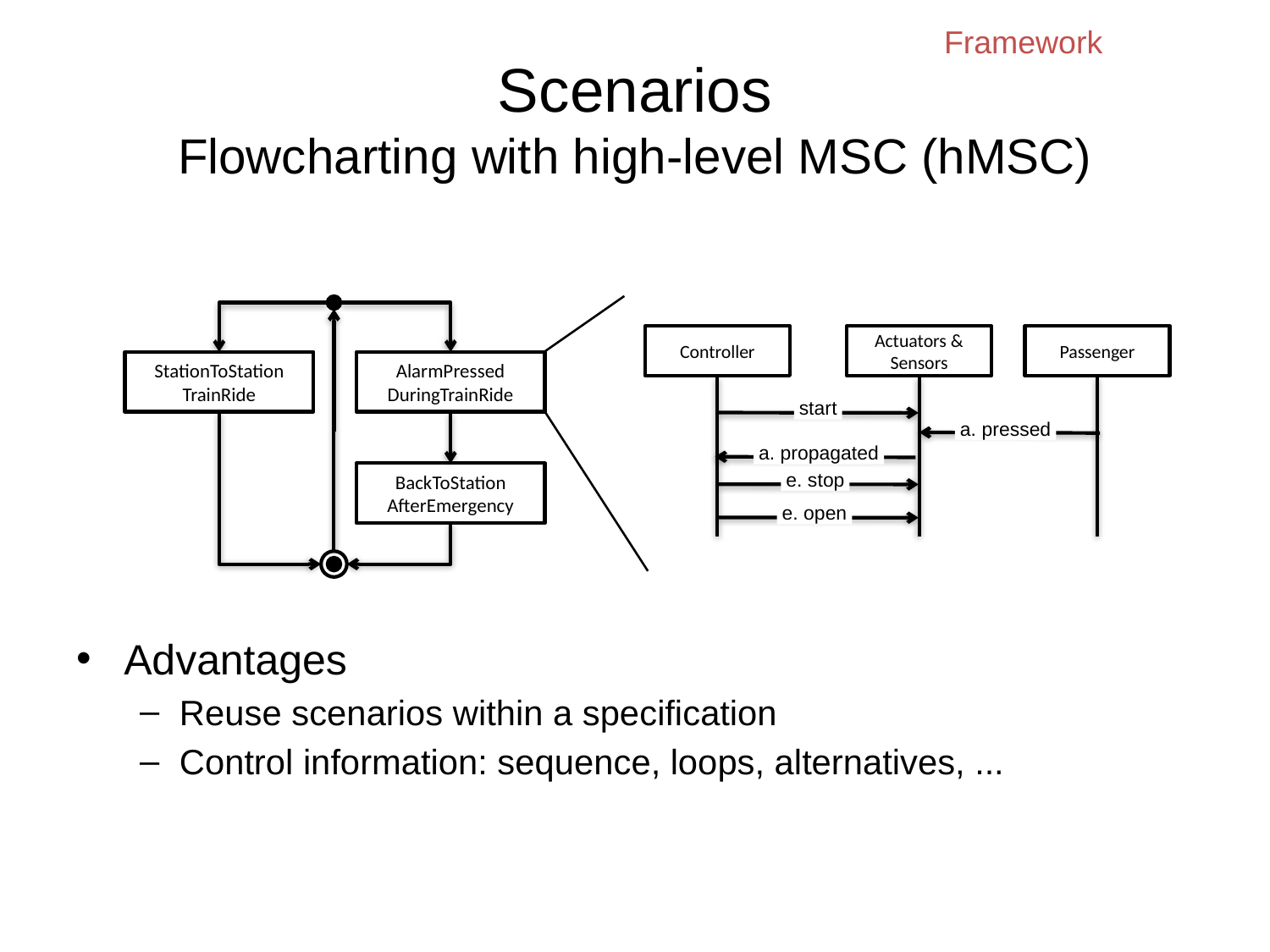

Framework
# Scenarios Flowcharting with high-level MSC (hMSC)

StationToStation
TrainRide
AlarmPressed
DuringTrainRide
BackToStation
AfterEmergency

Controller
Actuators & Sensors
Passenger
start
a. pressed
a. propagated
e. stop
e. open
Advantages
Reuse scenarios within a specification
Control information: sequence, loops, alternatives, ...